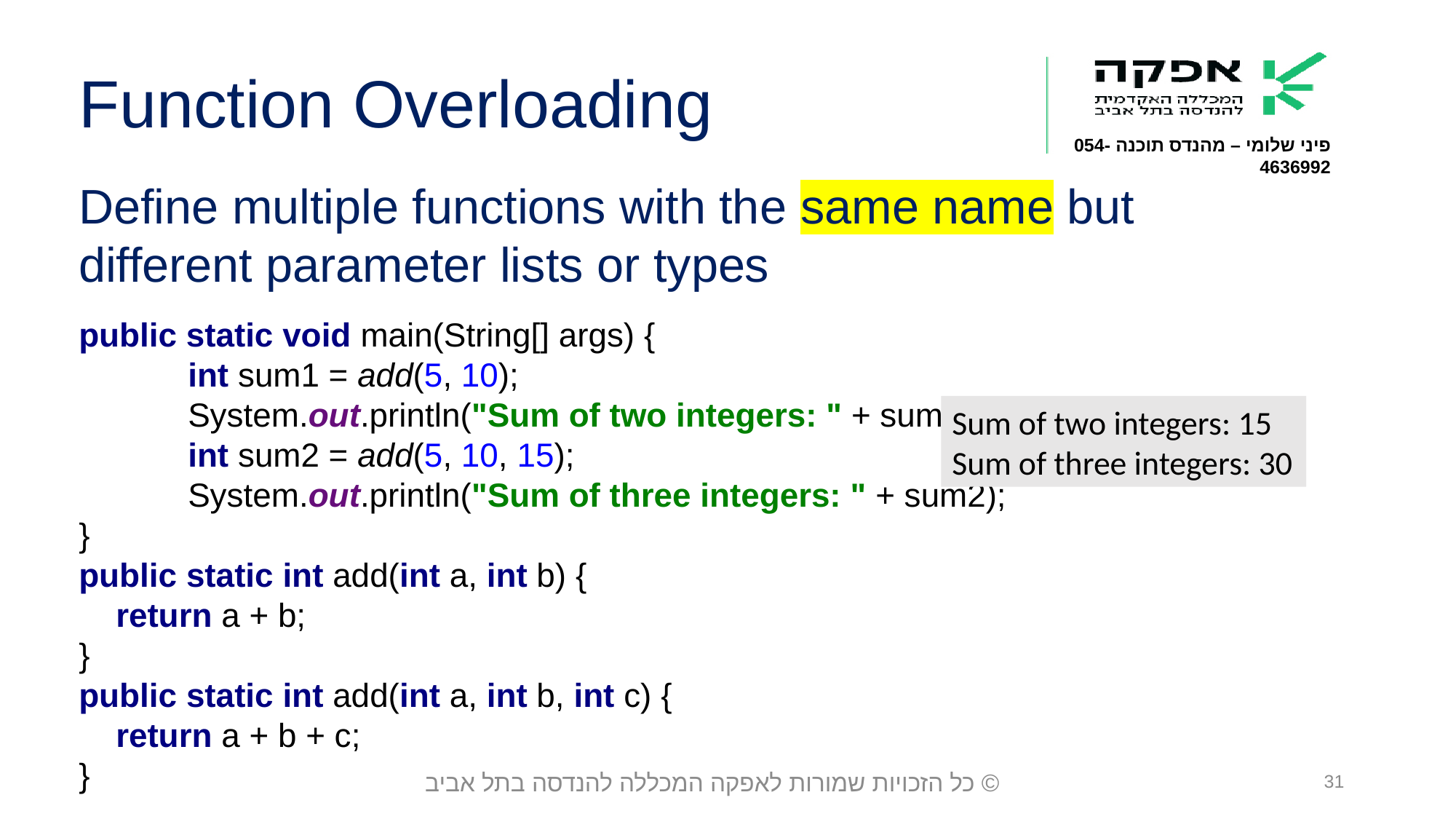

Function Overloading
Define multiple functions with the same name but different parameter lists or types

public static void main(String[] args) {
	int sum1 = add(5, 10);
	System.out.println("Sum of two integers: " + sum1);
	int sum2 = add(5, 10, 15);
	System.out.println("Sum of three integers: " + sum2);
}
public static int add(int a, int b) {
    return a + b;
}
public static int add(int a, int b, int c) {
    return a + b + c;
}
Sum of two integers: 15
Sum of three integers: 30
© כל הזכויות שמורות לאפקה המכללה להנדסה בתל אביב
31